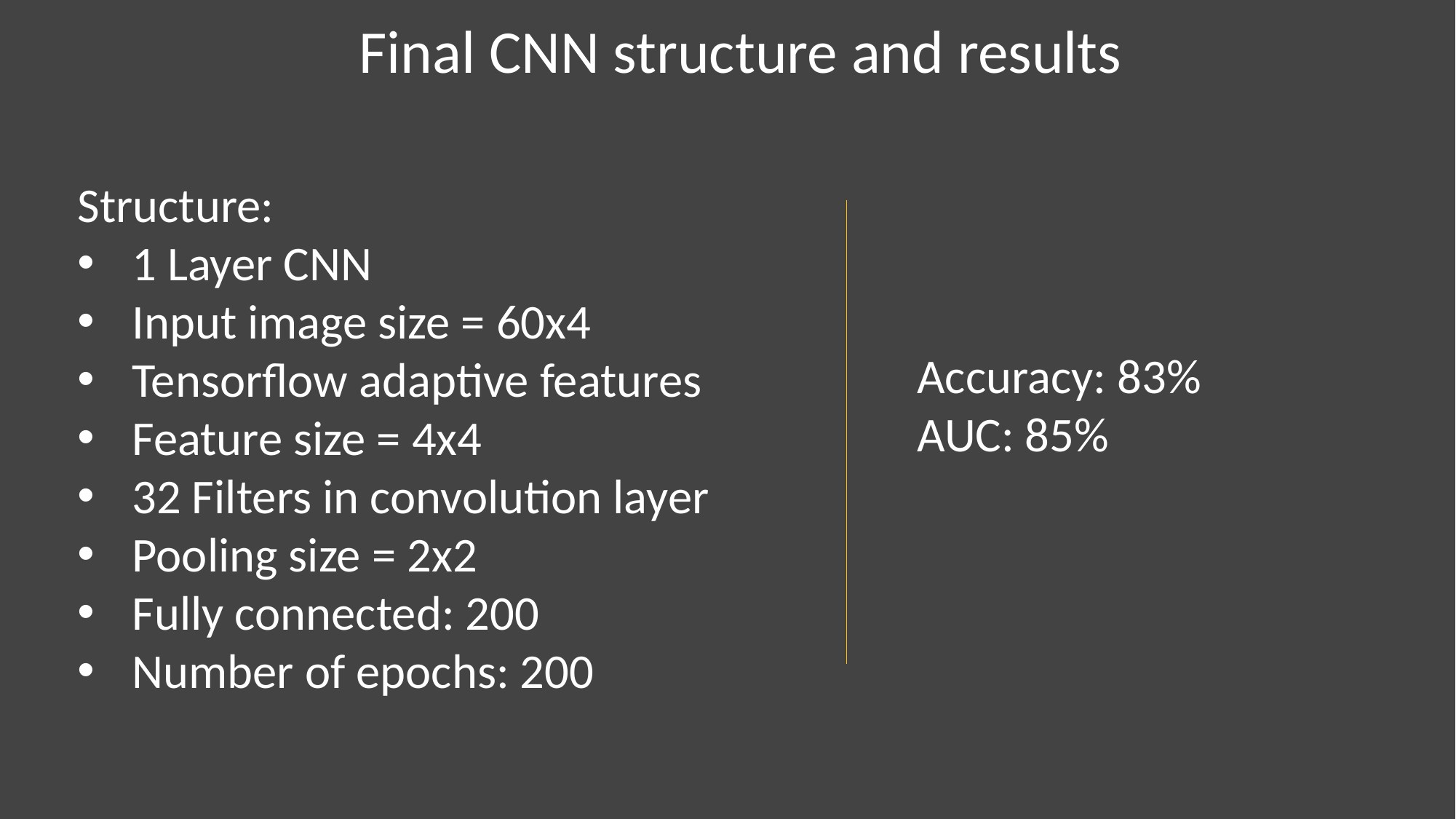

Final CNN structure and results
Structure:
1 Layer CNN
Input image size = 60x4
Tensorflow adaptive features
Feature size = 4x4
32 Filters in convolution layer
Pooling size = 2x2
Fully connected: 200
Number of epochs: 200
Accuracy: 83%
AUC: 85%